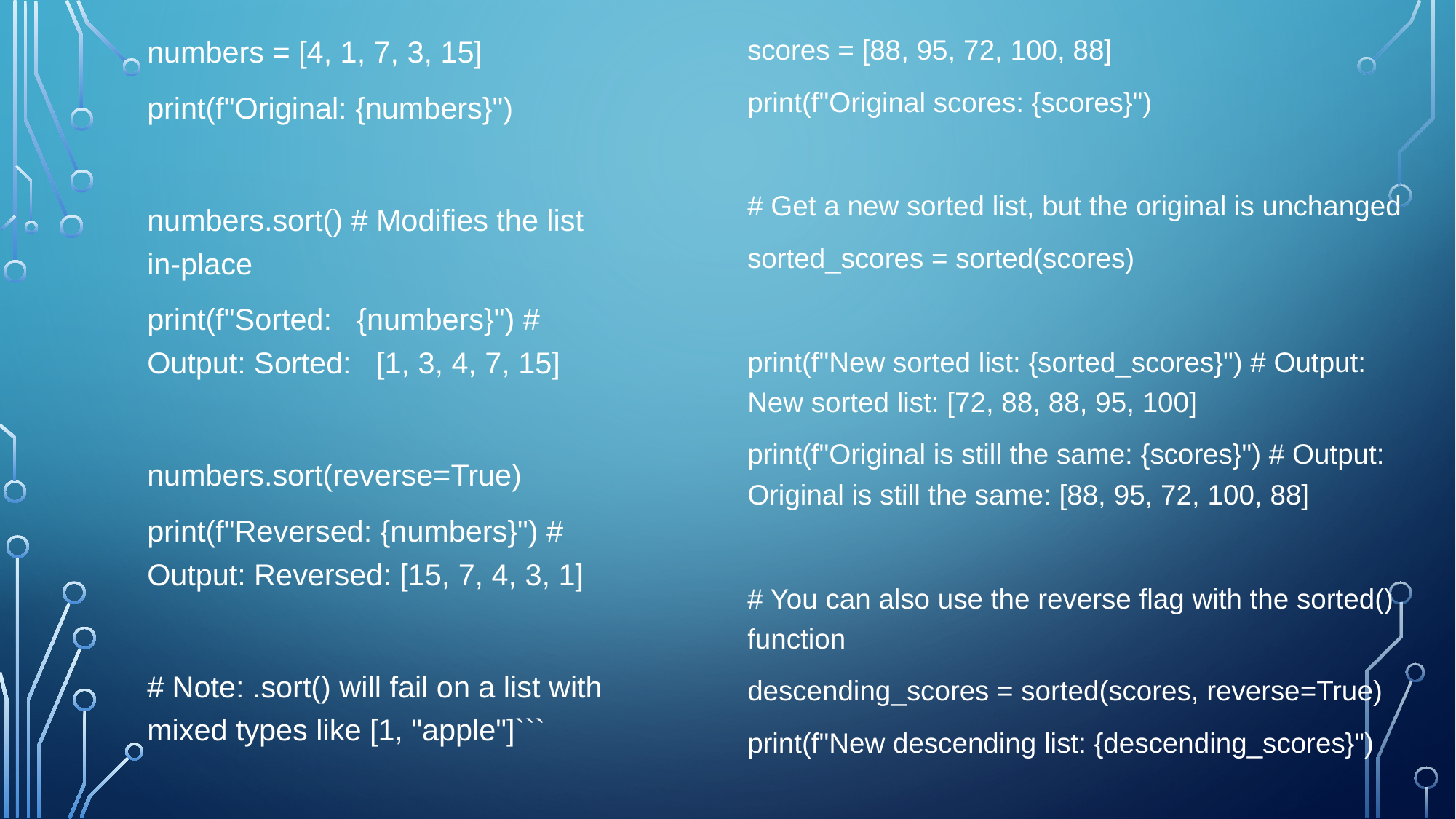

numbers = [4, 1, 7, 3, 15]
print(f"Original: {numbers}")

numbers.sort() # Modifies the list in-place
print(f"Sorted:   {numbers}") # Output: Sorted:   [1, 3, 4, 7, 15]

numbers.sort(reverse=True)
print(f"Reversed: {numbers}") # Output: Reversed: [15, 7, 4, 3, 1]

# Note: .sort() will fail on a list with mixed types like [1, "apple"]```

scores = [88, 95, 72, 100, 88]
print(f"Original scores: {scores}")

# Get a new sorted list, but the original is unchanged
sorted_scores = sorted(scores)

print(f"New sorted list: {sorted_scores}") # Output: New sorted list: [72, 88, 88, 95, 100]
print(f"Original is still the same: {scores}") # Output: Original is still the same: [88, 95, 72, 100, 88]

# You can also use the reverse flag with the sorted() function
descending_scores = sorted(scores, reverse=True)
print(f"New descending list: {descending_scores}")